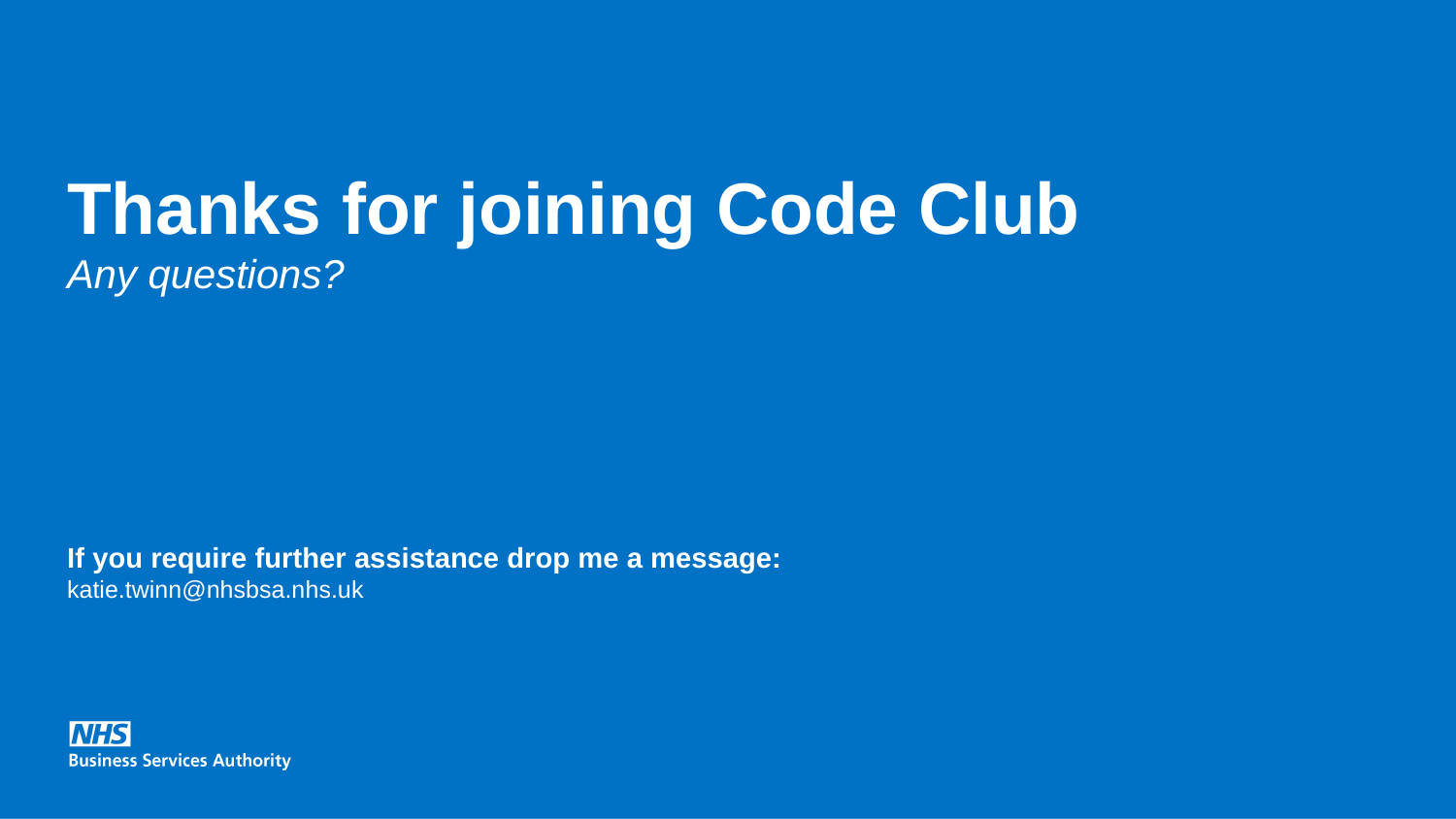

# Thanks for joining Code Club Any questions?

If you require further assistance drop me a message:
katie.twinn@nhsbsa.nhs.uk